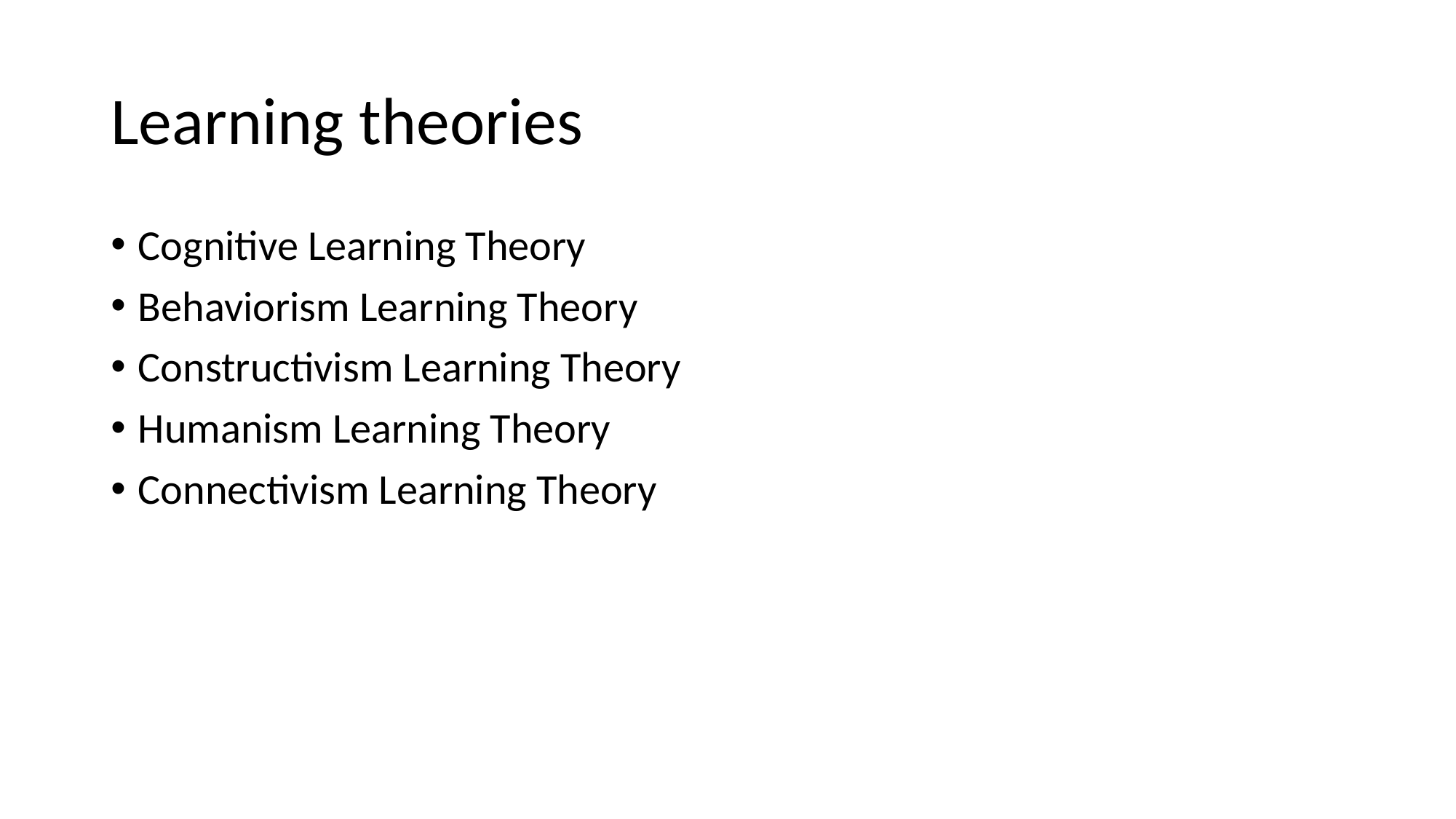

# Learning theories
Cognitive Learning Theory
Behaviorism Learning Theory
Constructivism Learning Theory
Humanism Learning Theory
Connectivism Learning Theory